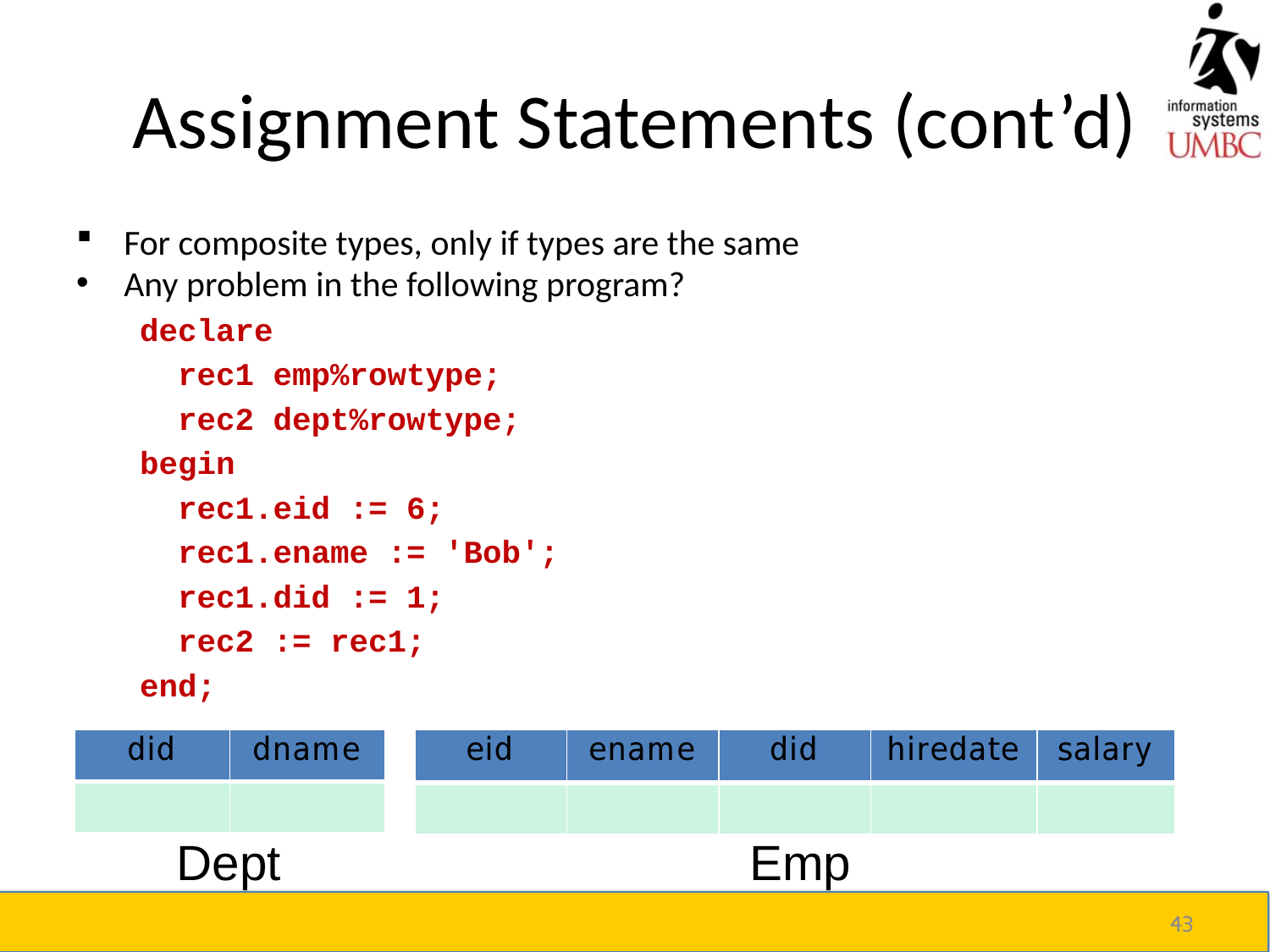

# Assignment Statements (cont’d)
For composite types, only if types are the same
Any problem in the following program?
declare
  rec1 emp%rowtype;
  rec2 dept%rowtype;
begin
  rec1.eid := 6;
  rec1.ename := 'Bob';
  rec1.did := 1;
  rec2 := rec1;
end;
| did | dname |
| --- | --- |
|  |  |
| eid | ename | did | hiredate | salary |
| --- | --- | --- | --- | --- |
|  |  |  |  |  |
Dept
Emp
43